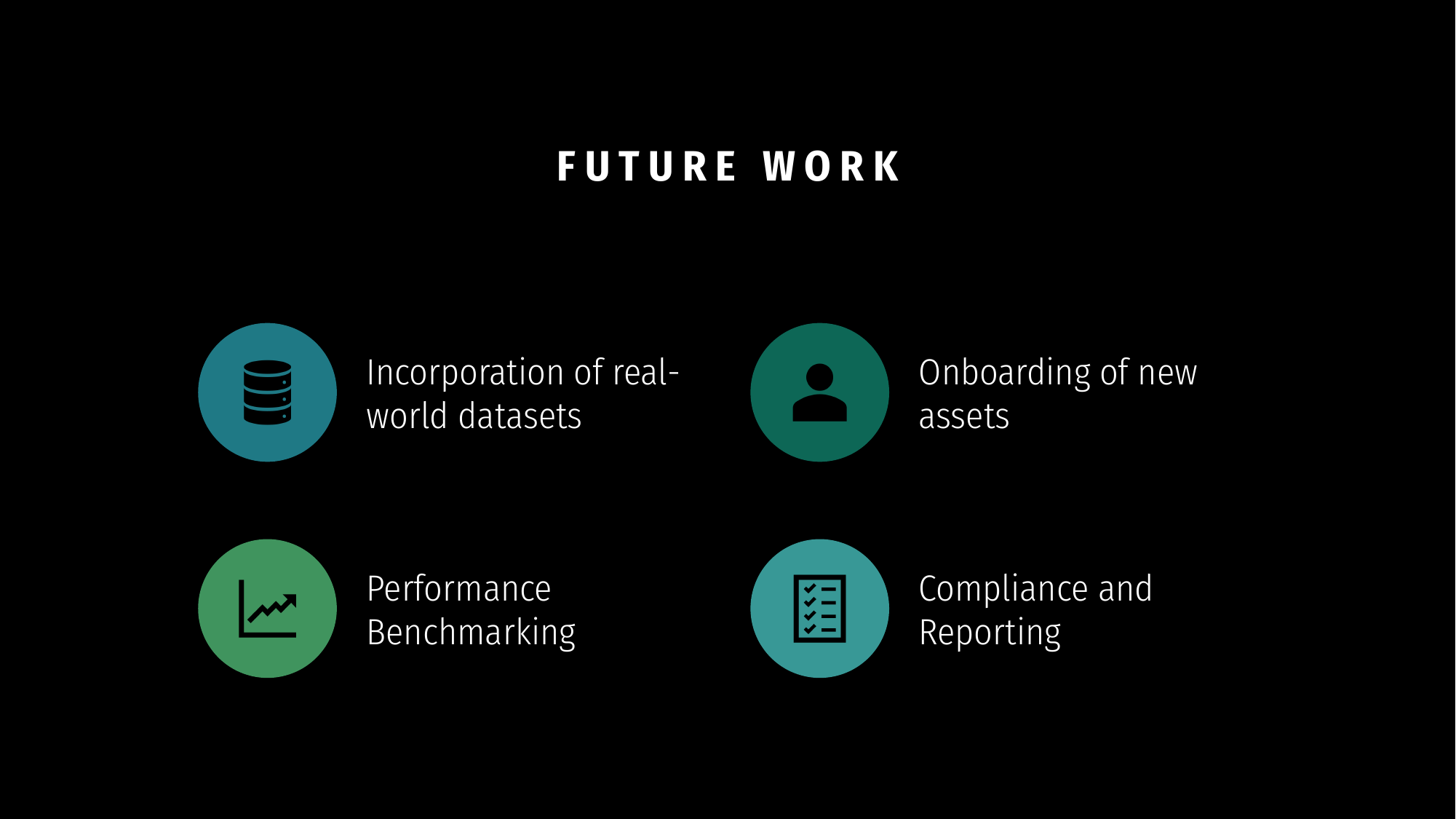

# Future work
Incorporation of real-world datasets
Onboarding of new assets
Performance Benchmarking
Compliance and Reporting